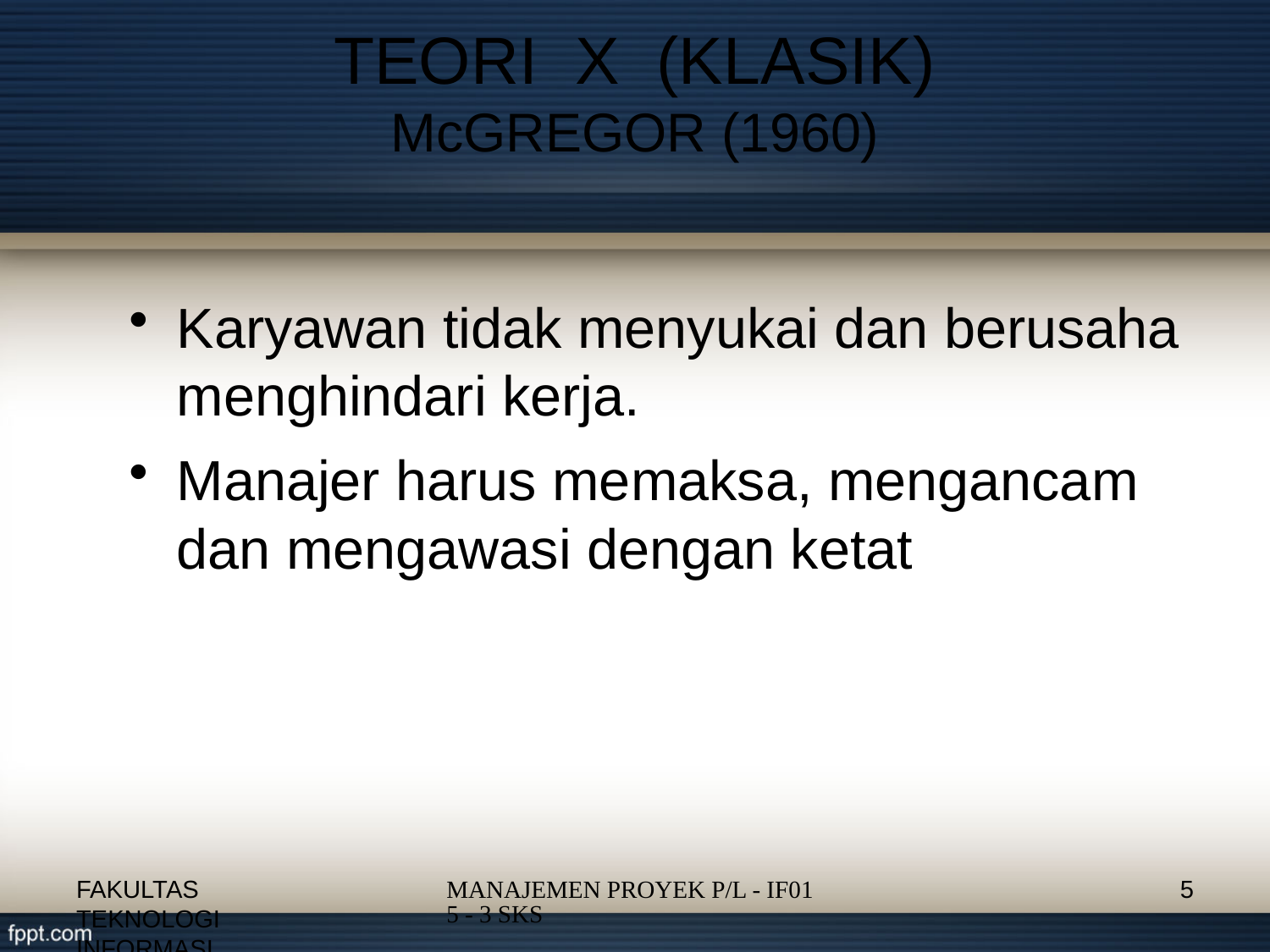

# TEORI  X  (KLASIK) McGREGOR (1960)
Karyawan tidak menyukai dan berusaha menghindari kerja.
Manajer harus memaksa, mengancam dan mengawasi dengan ketat
FAKULTAS TEKNOLOGI INFORMASI
5
MANAJEMEN PROYEK P/L - IF015 - 3 SKS